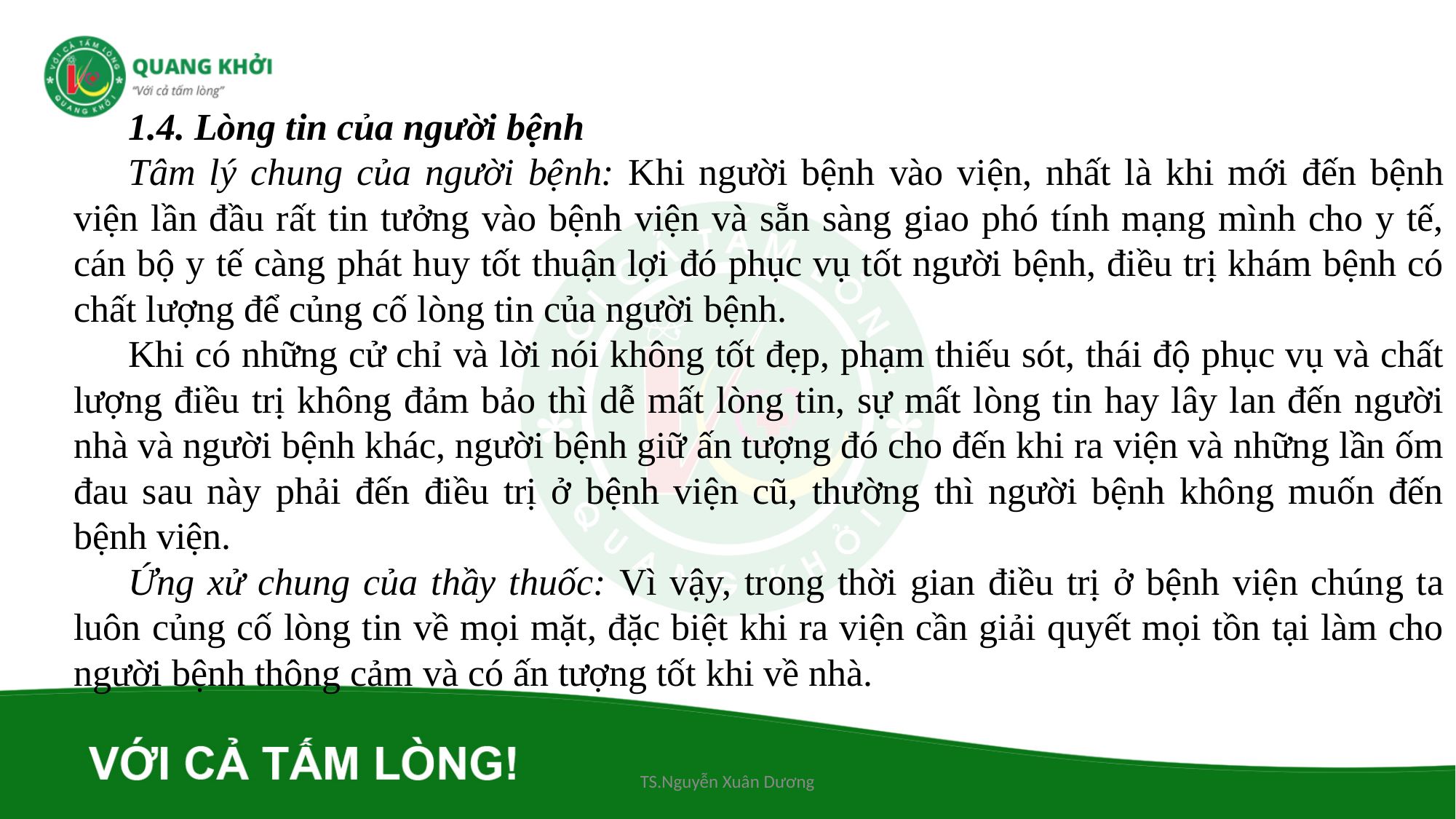

1.4. Lòng tin của người bệnh
Tâm lý chung của người bệnh: Khi người bệnh vào viện, nhất là khi mới đến bệnh viện lần đầu rất tin tưởng vào bệnh viện và sẵn sàng giao phó tính mạng mình cho y tế, cán bộ y tế càng phát huy tốt thuận lợi đó phục vụ tốt người bệnh, điều trị khám bệnh có chất lượng để củng cố lòng tin của người bệnh.
Khi có những cử chỉ và lời nói không tốt đẹp, phạm thiếu sót, thái độ phục vụ và chất lượng điều trị không đảm bảo thì dễ mất lòng tin, sự mất lòng tin hay lây lan đến người nhà và người bệnh khác, người bệnh giữ ấn tượng đó cho đến khi ra viện và những lần ốm đau sau này phải đến điều trị ở bệnh viện cũ, thường thì người bệnh không muốn đến bệnh viện.
Ứng xử chung của thầy thuốc: Vì vậy, trong thời gian điều trị ở bệnh viện chúng ta luôn củng cố lòng tin về mọi mặt, đặc biệt khi ra viện cần giải quyết mọi tồn tại làm cho người bệnh thông cảm và có ấn tượng tốt khi về nhà.
TS.Nguyễn Xuân Dương